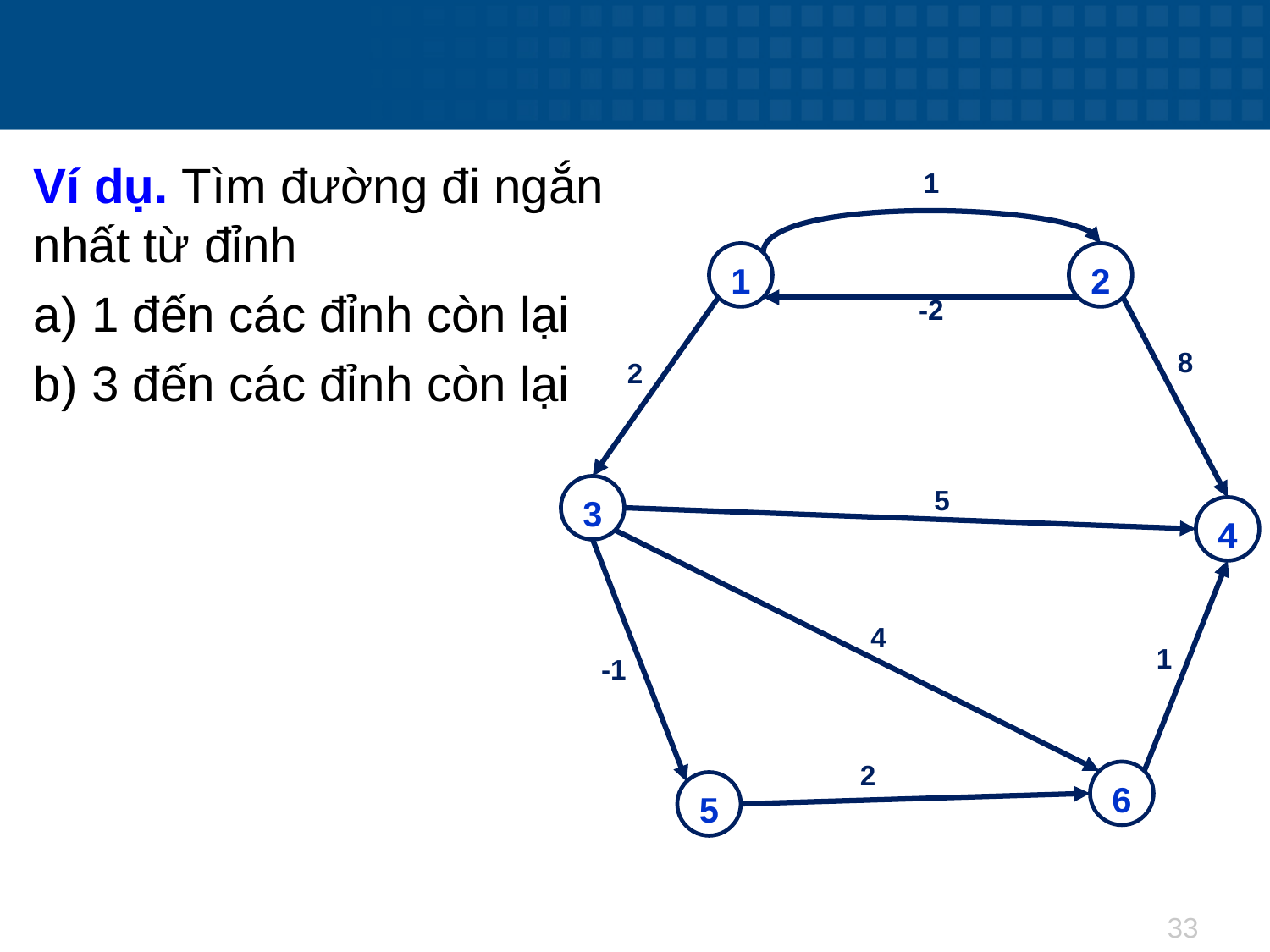

#
Ví dụ. Tìm đường đi ngắn nhất từ đỉnh
a) 1 đến các đỉnh còn lại
b) 3 đến các đỉnh còn lại
1
1
2
-2
8
2
3
5
4
4
1
-1
2
6
5